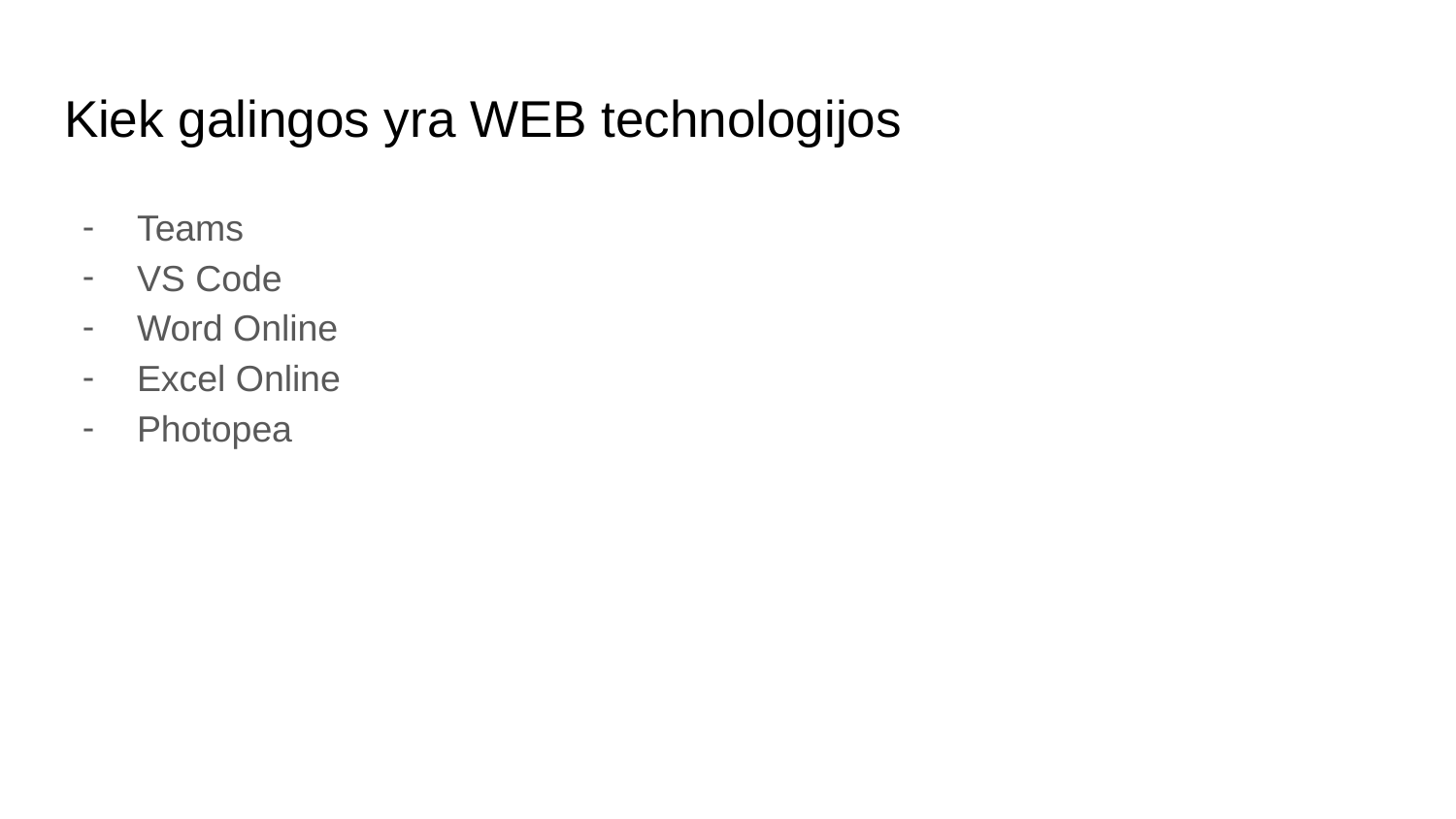

# Kiek galingos yra WEB technologijos
Teams
VS Code
Word Online
Excel Online
Photopea